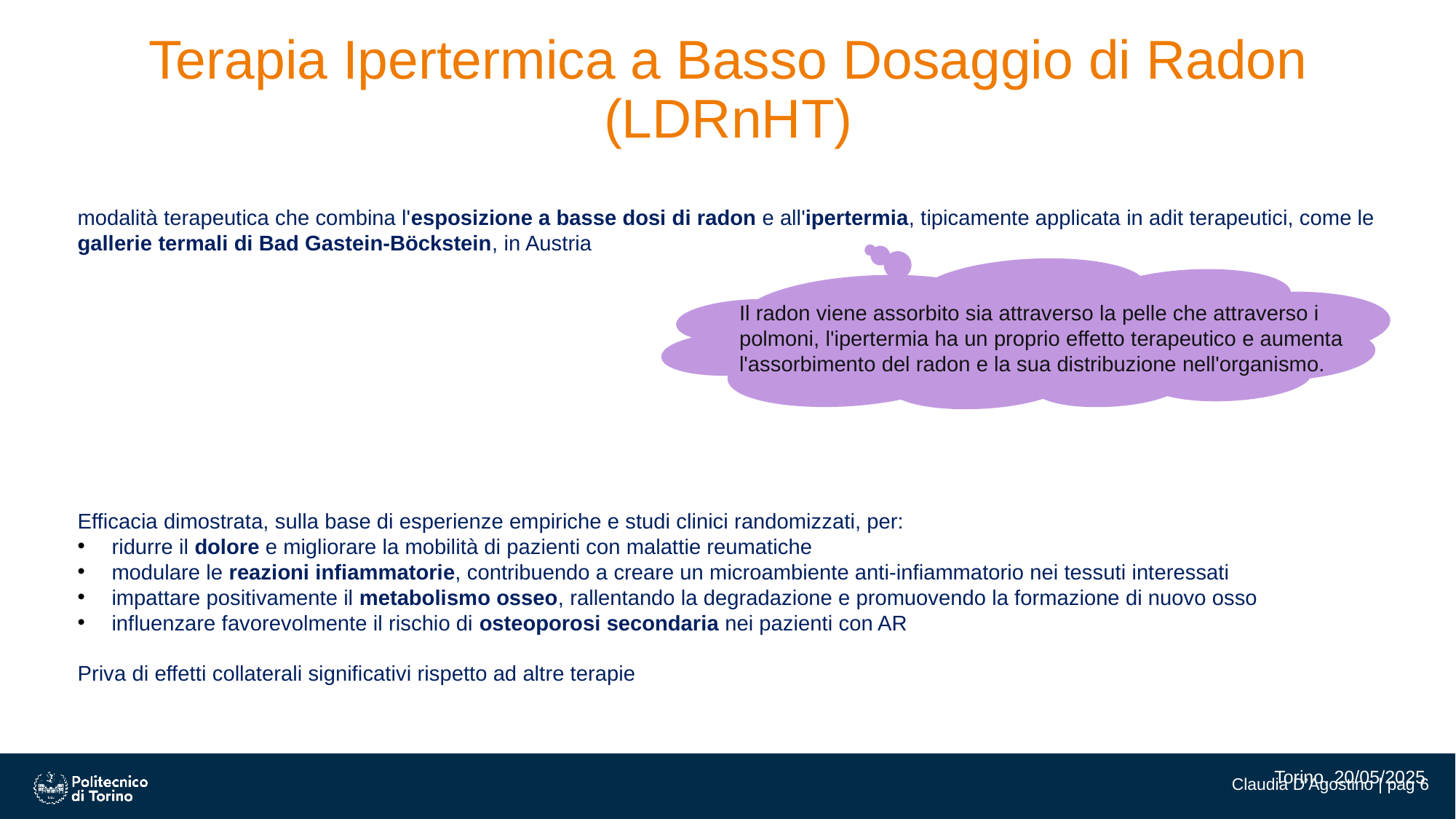

# Terapia Ipertermica a Basso Dosaggio di Radon (LDRnHT)
modalità terapeutica che combina l'esposizione a basse dosi di radon e all'ipertermia, tipicamente applicata in adit terapeutici, come le gallerie termali di Bad Gastein-Böckstein, in Austria

Il radon viene assorbito sia attraverso la pelle che attraverso i polmoni, l'ipertermia ha un proprio effetto terapeutico e aumenta l'assorbimento del radon e la sua distribuzione nell'organismo.
Efficacia dimostrata, sulla base di esperienze empiriche e studi clinici randomizzati, per:
ridurre il dolore e migliorare la mobilità di pazienti con malattie reumatiche
modulare le reazioni infiammatorie, contribuendo a creare un microambiente anti-infiammatorio nei tessuti interessati
impattare positivamente il metabolismo osseo, rallentando la degradazione e promuovendo la formazione di nuovo osso
influenzare favorevolmente il rischio di osteoporosi secondaria nei pazienti con AR

Priva di effetti collaterali significativi rispetto ad altre terapie
Torino, 20/05/2025
Claudia D’Agostino | pag 6